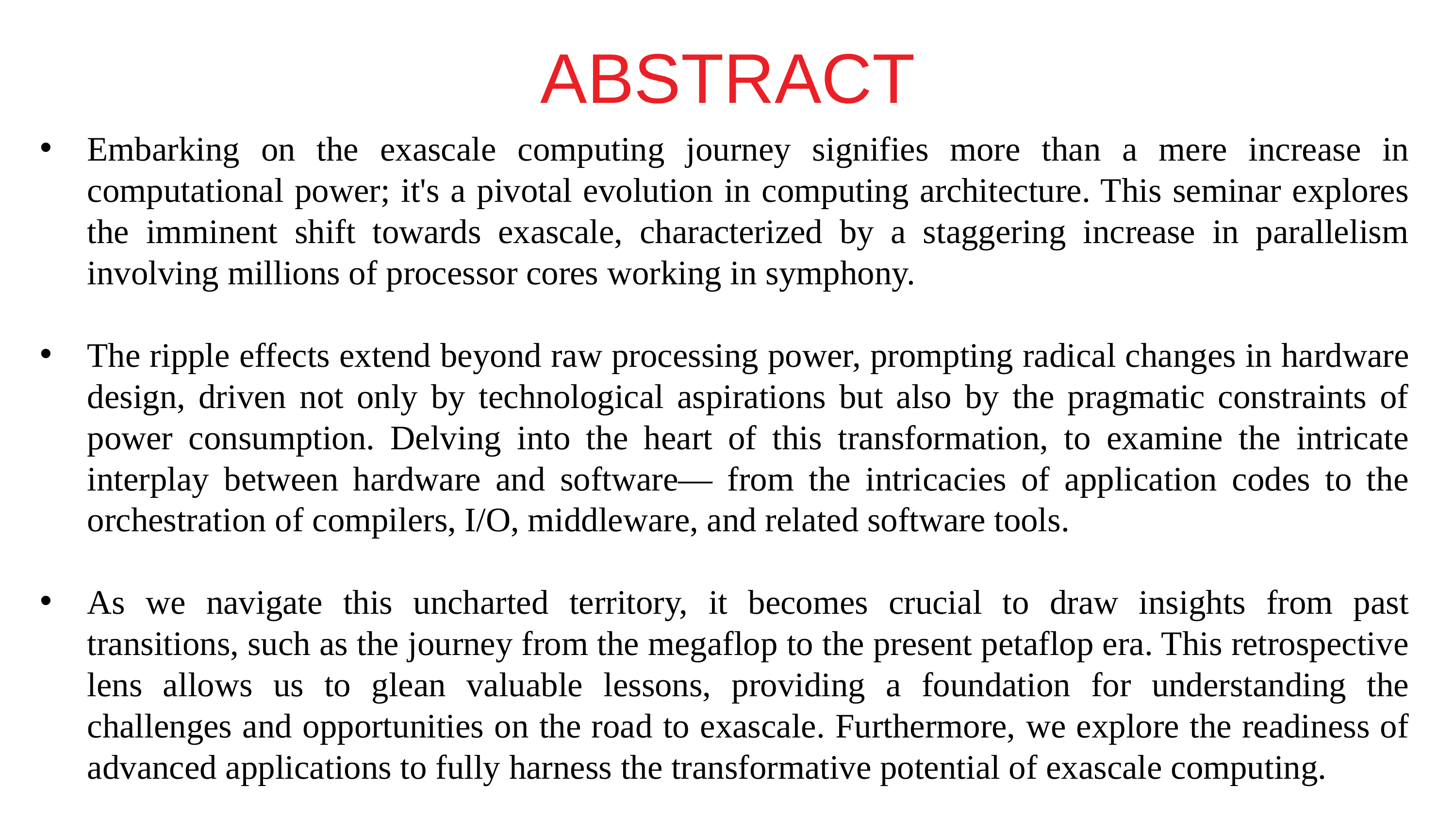

ABSTRACT
Embarking on the exascale computing journey signifies more than a mere increase in computational power; it's a pivotal evolution in computing architecture. This seminar explores the imminent shift towards exascale, characterized by a staggering increase in parallelism involving millions of processor cores working in symphony.

The ripple effects extend beyond raw processing power, prompting radical changes in hardware design, driven not only by technological aspirations but also by the pragmatic constraints of power consumption. Delving into the heart of this transformation, to examine the intricate interplay between hardware and software— from the intricacies of application codes to the orchestration of compilers, I/O, middleware, and related software tools.

As we navigate this uncharted territory, it becomes crucial to draw insights from past transitions, such as the journey from the megaflop to the present petaflop era. This retrospective lens allows us to glean valuable lessons, providing a foundation for understanding the challenges and opportunities on the road to exascale. Furthermore, we explore the readiness of advanced applications to fully harness the transformative potential of exascale computing.